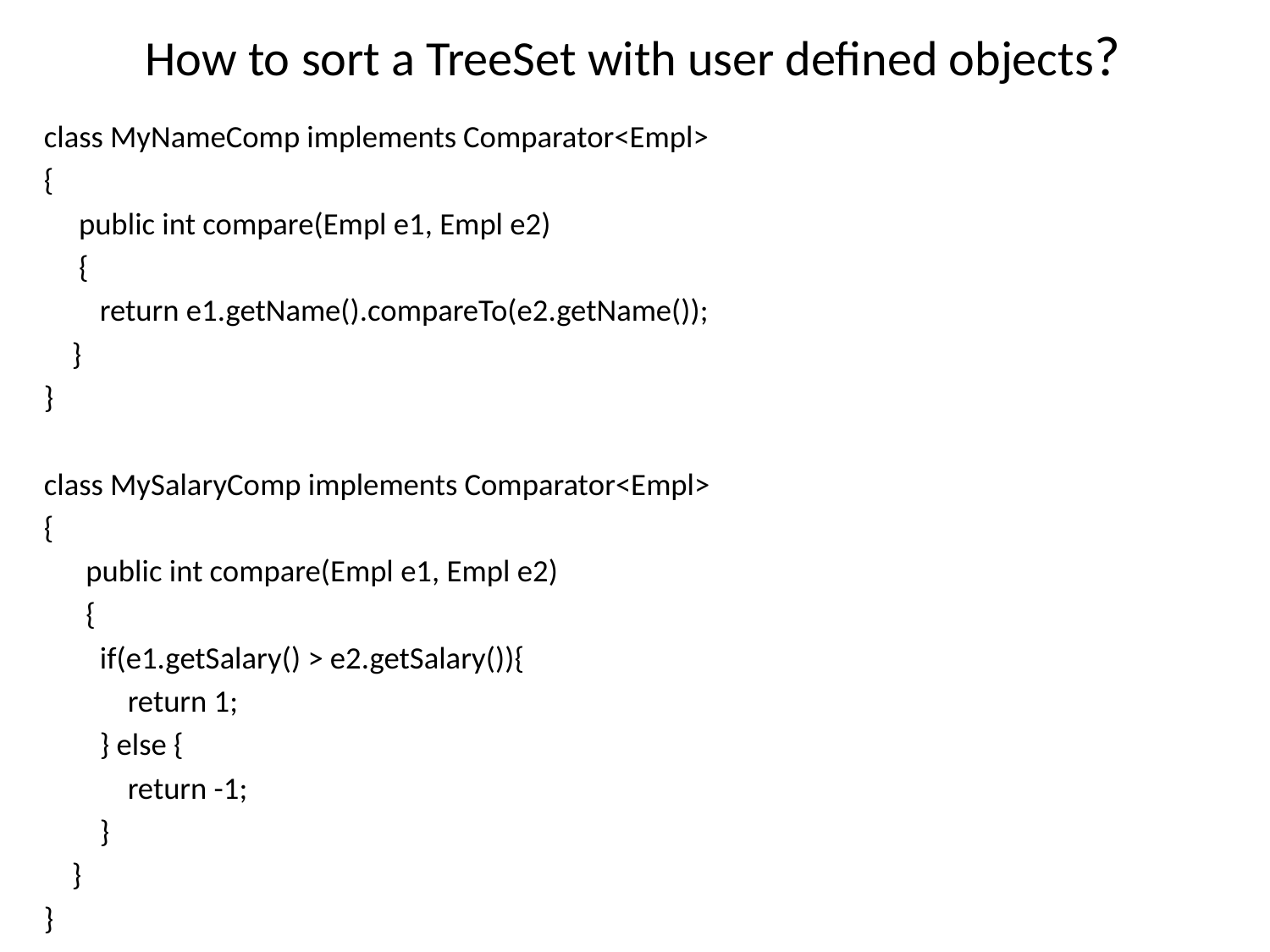

# How to sort a TreeSet with user defined objects?
class MyNameComp implements Comparator<Empl>
{
     public int compare(Empl e1, Empl e2)
     {
        return e1.getName().compareTo(e2.getName());
    }
}

class MySalaryComp implements Comparator<Empl>
{
      public int compare(Empl e1, Empl e2)
      {
        if(e1.getSalary() > e2.getSalary()){
            return 1;
        } else {
            return -1;
        }
    }
}